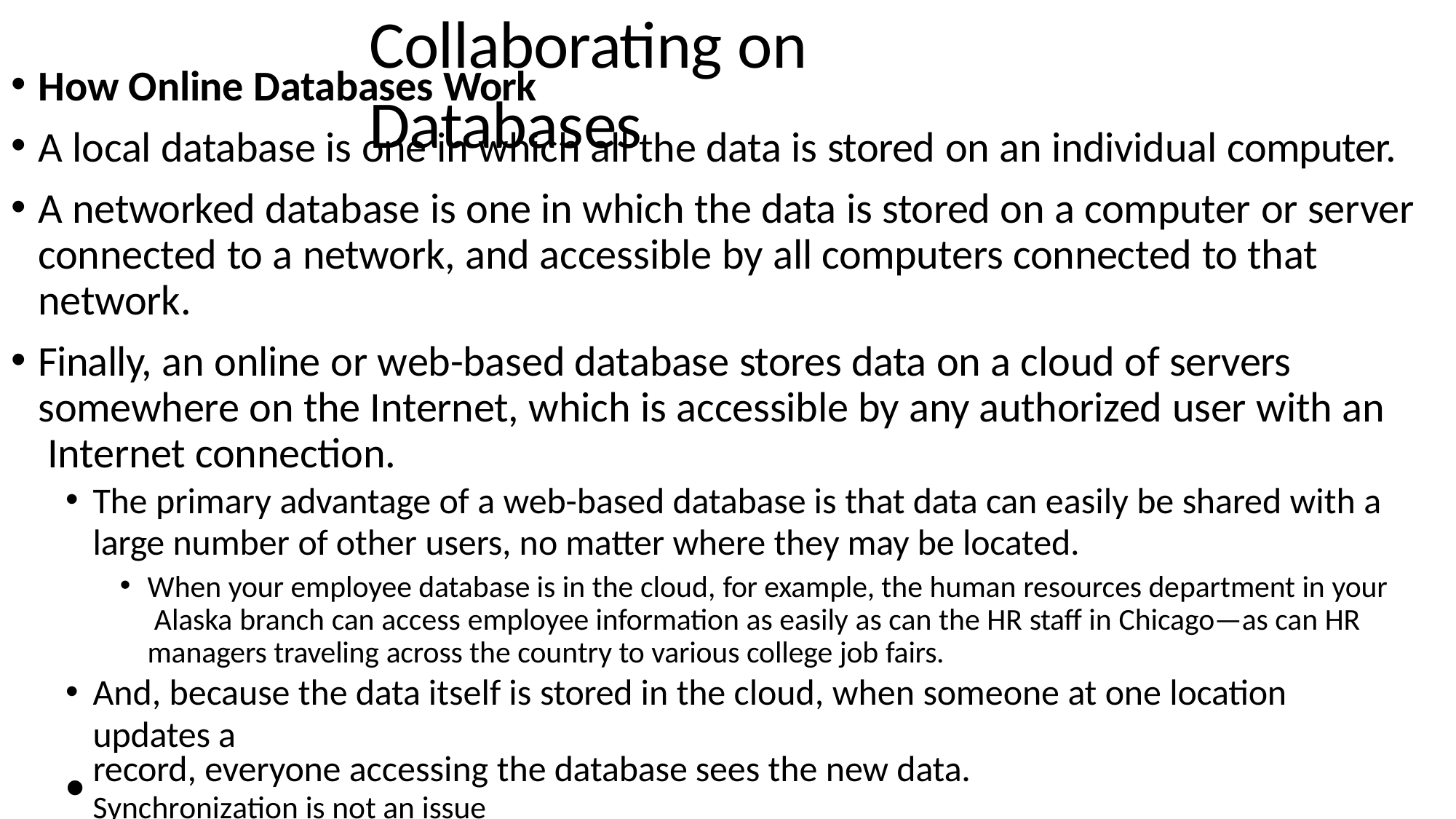

# Collaborating on Databases
How Online Databases Work
A local database is one in which all the data is stored on an individual computer.
A networked database is one in which the data is stored on a computer or server  connected to a network, and accessible by all computers connected to that  network.
Finally, an online or web-based database stores data on a cloud of servers  somewhere on the Internet, which is accessible by any authorized user with an  Internet connection.
The primary advantage of a web-based database is that data can easily be shared with a
large number of other users, no matter where they may be located.
When your employee database is in the cloud, for example, the human resources department in your  Alaska branch can access employee information as easily as can the HR staff in Chicago—as can HR  managers traveling across the country to various college job fairs.
And, because the data itself is stored in the cloud, when someone at one location updates a
record, everyone accessing the database sees the new data.
Synchronization is not an issue